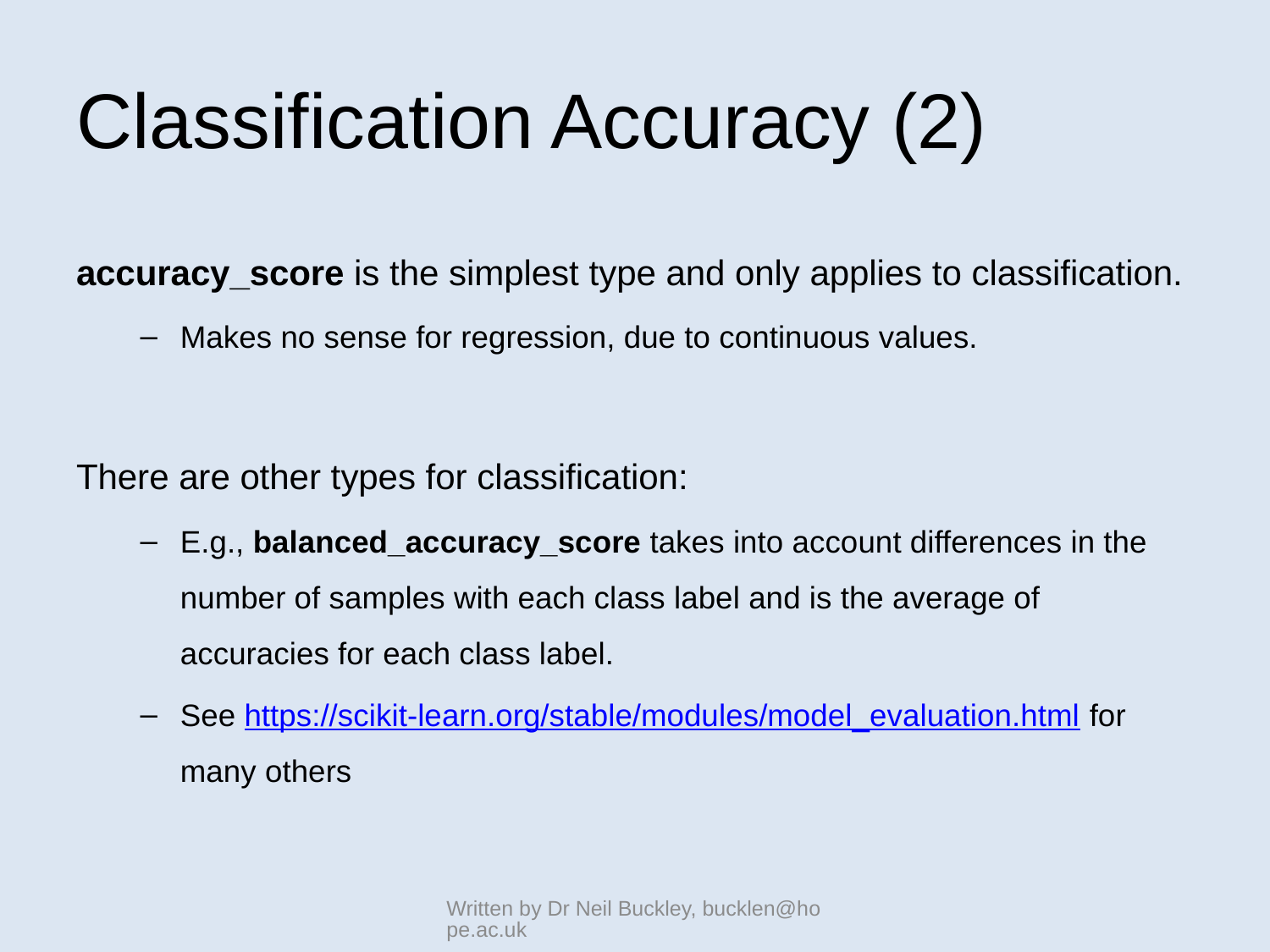

# Classification Accuracy (2)
accuracy_score is the simplest type and only applies to classification.
Makes no sense for regression, due to continuous values.

There are other types for classification:
E.g., balanced_accuracy_score takes into account differences in the number of samples with each class label and is the average of accuracies for each class label.
See https://scikit-learn.org/stable/modules/model_evaluation.html for many others

Written by Dr Neil Buckley, bucklen@hope.ac.uk